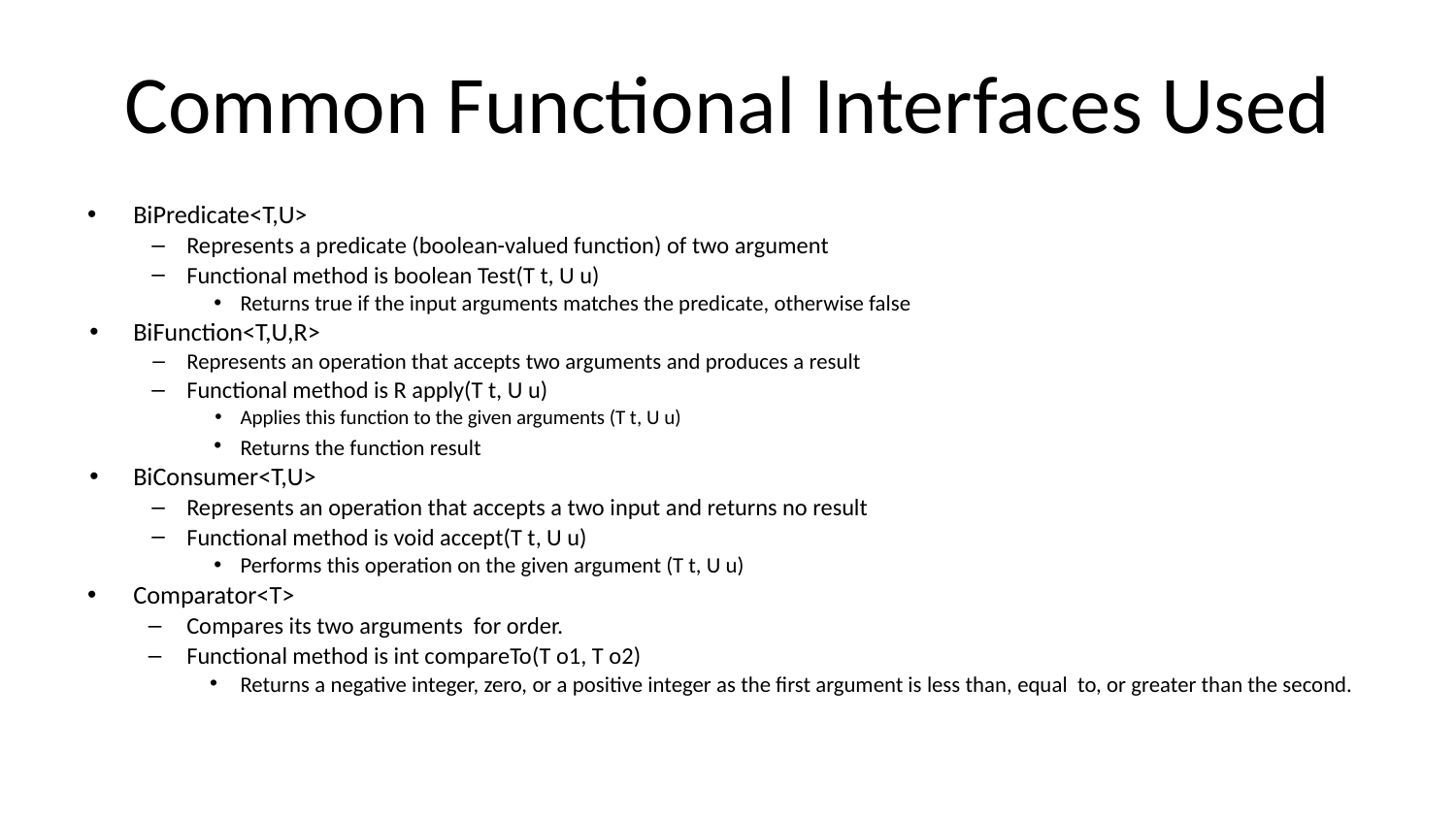

# Common Functional Interfaces Used
BiPredicate<T,U>
Represents a predicate (boolean-valued function) of two argument
Functional method is boolean Test(T t, U u)
Returns true if the input arguments matches the predicate, otherwise false
BiFunction<T,U,R>
Represents an operation that accepts two arguments and produces a result
Functional method is R apply(T t, U u)
Applies this function to the given arguments (T t, U u)
Returns the function result
BiConsumer<T,U>
Represents an operation that accepts a two input and returns no result
Functional method is void accept(T t, U u)
Performs this operation on the given argument (T t, U u)
Comparator<T>
Compares its two arguments  for order.
Functional method is int compareTo(T o1, T o2)
Returns a negative integer, zero, or a positive integer as the first argument is less than, equal  to, or greater than the second.